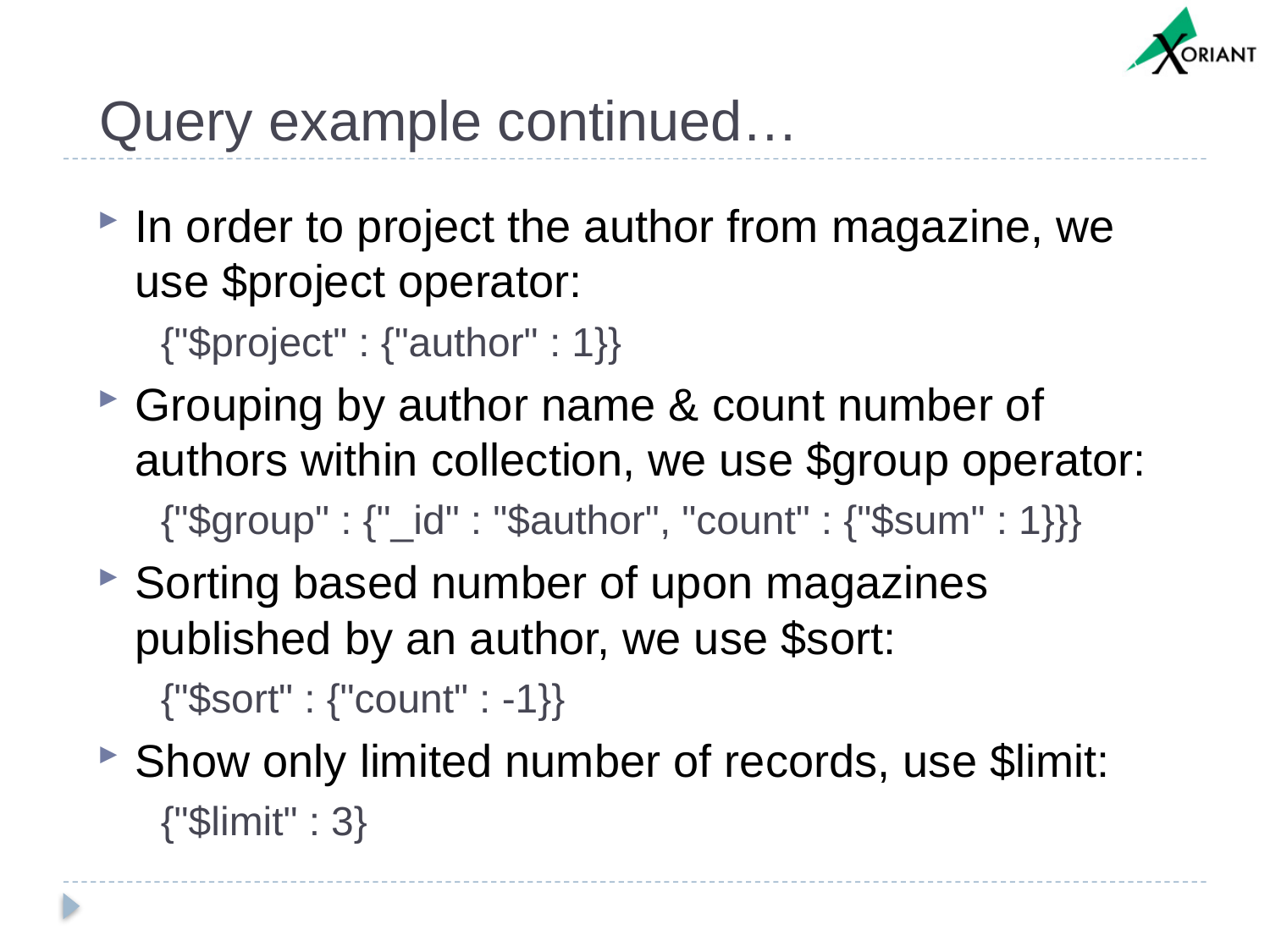

# Query example continued…
In order to project the author from magazine, we use $project operator:
{"$project" : {"author" : 1}}
Grouping by author name & count number of authors within collection, we use $group operator:
{"$group" : {"_id" : "$author", "count" : {"$sum" : 1}}}
Sorting based number of upon magazines published by an author, we use $sort:
{"$sort" : {"count" : -1}}
Show only limited number of records, use $limit:
{"$limit" : 3}